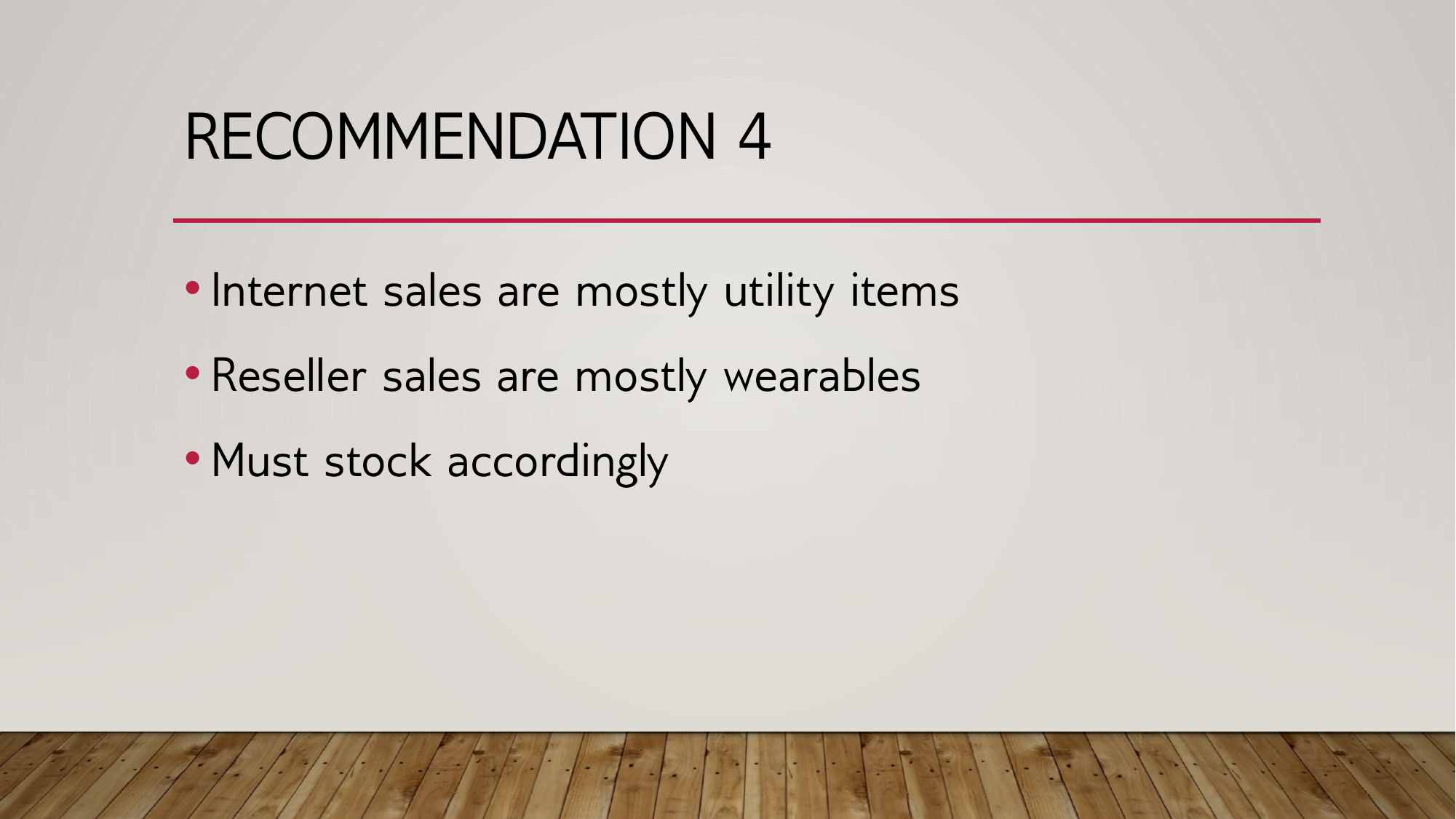

# Recommendation 4
Internet sales are mostly utility items
Reseller sales are mostly wearables
Must stock accordingly